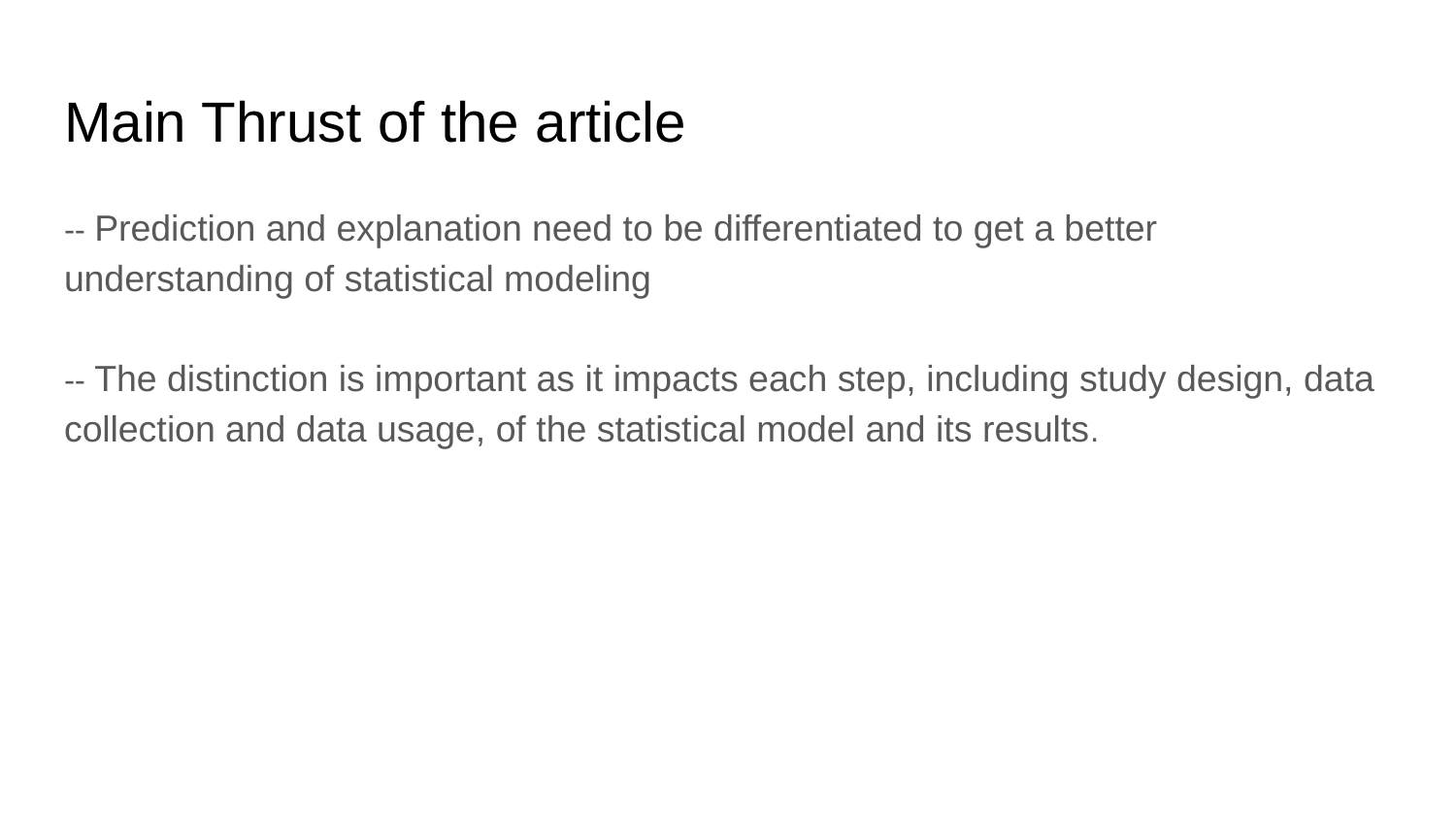

# Main Thrust of the article
-- Prediction and explanation need to be differentiated to get a better understanding of statistical modeling

-- The distinction is important as it impacts each step, including study design, data collection and data usage, of the statistical model and its results.